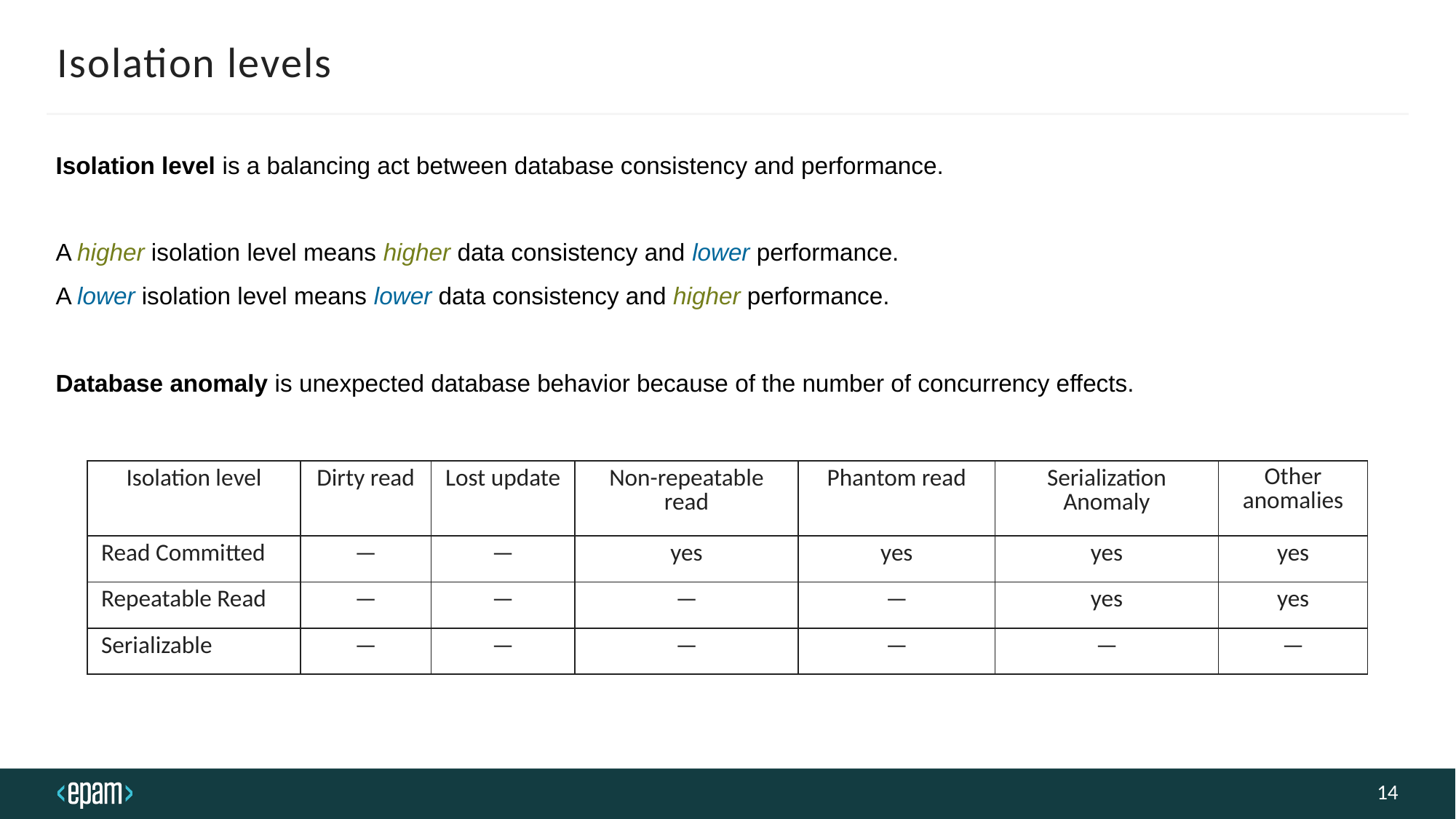

# Isolation levels
Isolation level is a balancing act between database consistency and performance.

A higher isolation level means higher data consistency and lower performance.
A lower isolation level means lower data consistency and higher performance.

Database anomaly is unexpected database behavior because of the number of concurrency effects.
| Isolation level | Dirty read | Lost update | Non-repeatable read | Phantom read | Serialization Anomaly | Other anomalies |
| --- | --- | --- | --- | --- | --- | --- |
| Read Committed | — | — | yes | yes | yes | yes |
| Repeatable Read | — | — | — | — | yes | yes |
| Serializable | — | — | — | — | — | — |
14